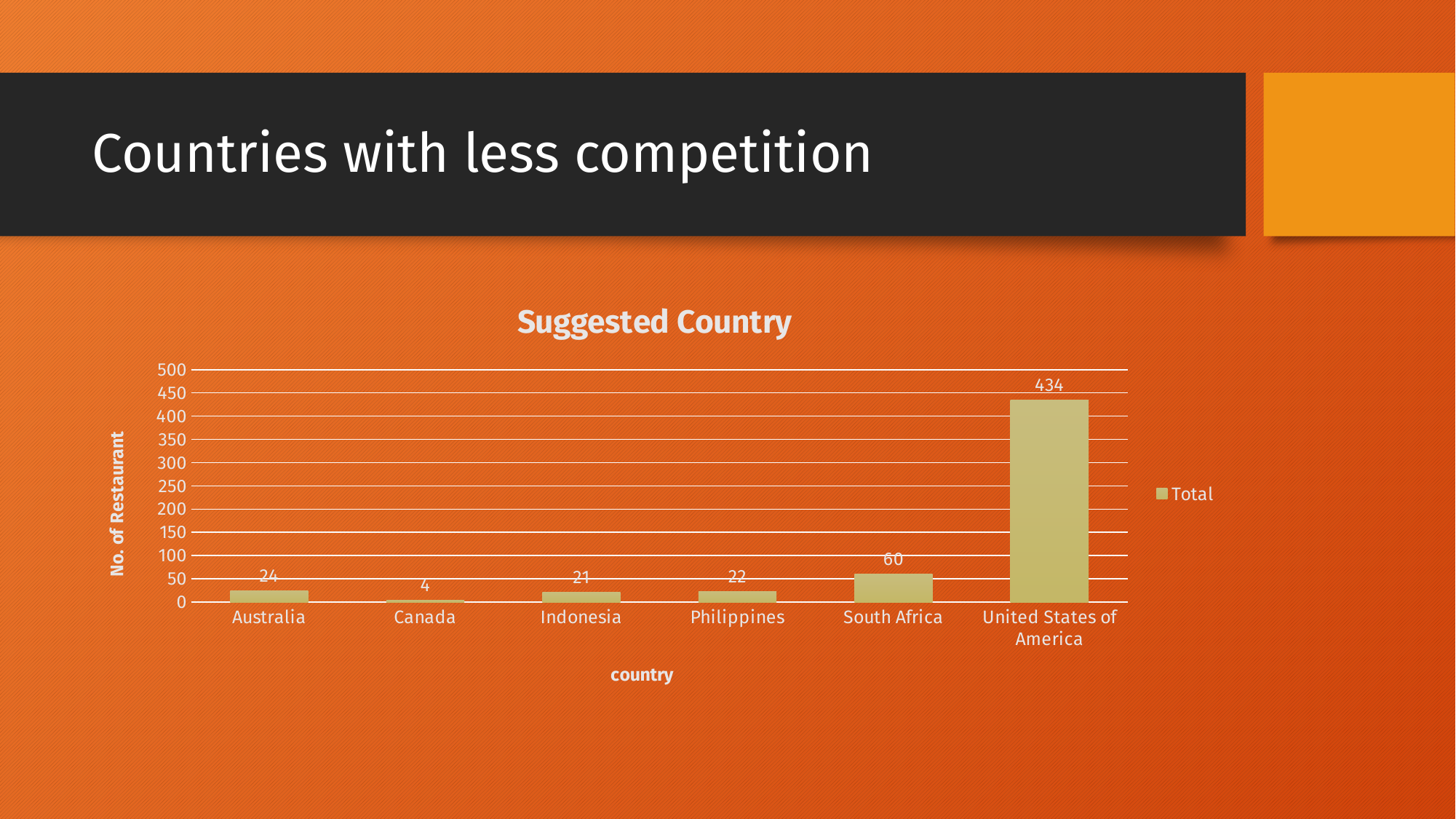

# Countries with less competition

### Chart: Suggested Country

| Category | Total |
|---|---|
| Australia | 24.0 |
| Canada | 4.0 |
| Indonesia | 21.0 |
| Philippines | 22.0 |
| South Africa | 60.0 |
| United States of America | 434.0 |